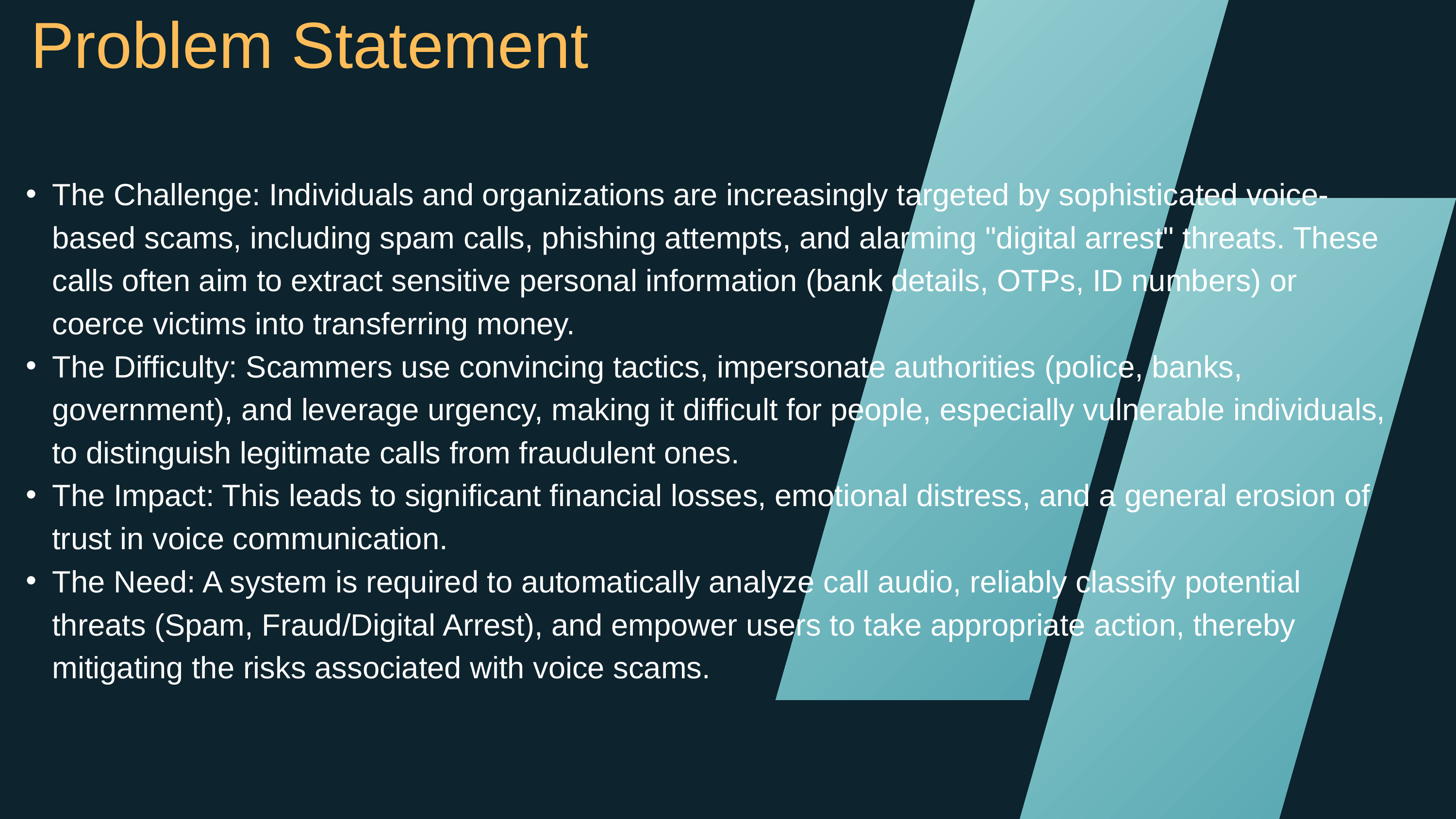

Problem Statement

The Challenge: Individuals and organizations are increasingly targeted by sophisticated voice-based scams, including spam calls, phishing attempts, and alarming "digital arrest" threats. These calls often aim to extract sensitive personal information (bank details, OTPs, ID numbers) or coerce victims into transferring money.
The Difficulty: Scammers use convincing tactics, impersonate authorities (police, banks, government), and leverage urgency, making it difficult for people, especially vulnerable individuals, to distinguish legitimate calls from fraudulent ones.
The Impact: This leads to significant financial losses, emotional distress, and a general erosion of trust in voice communication.
The Need: A system is required to automatically analyze call audio, reliably classify potential threats (Spam, Fraud/Digital Arrest), and empower users to take appropriate action, thereby mitigating the risks associated with voice scams.